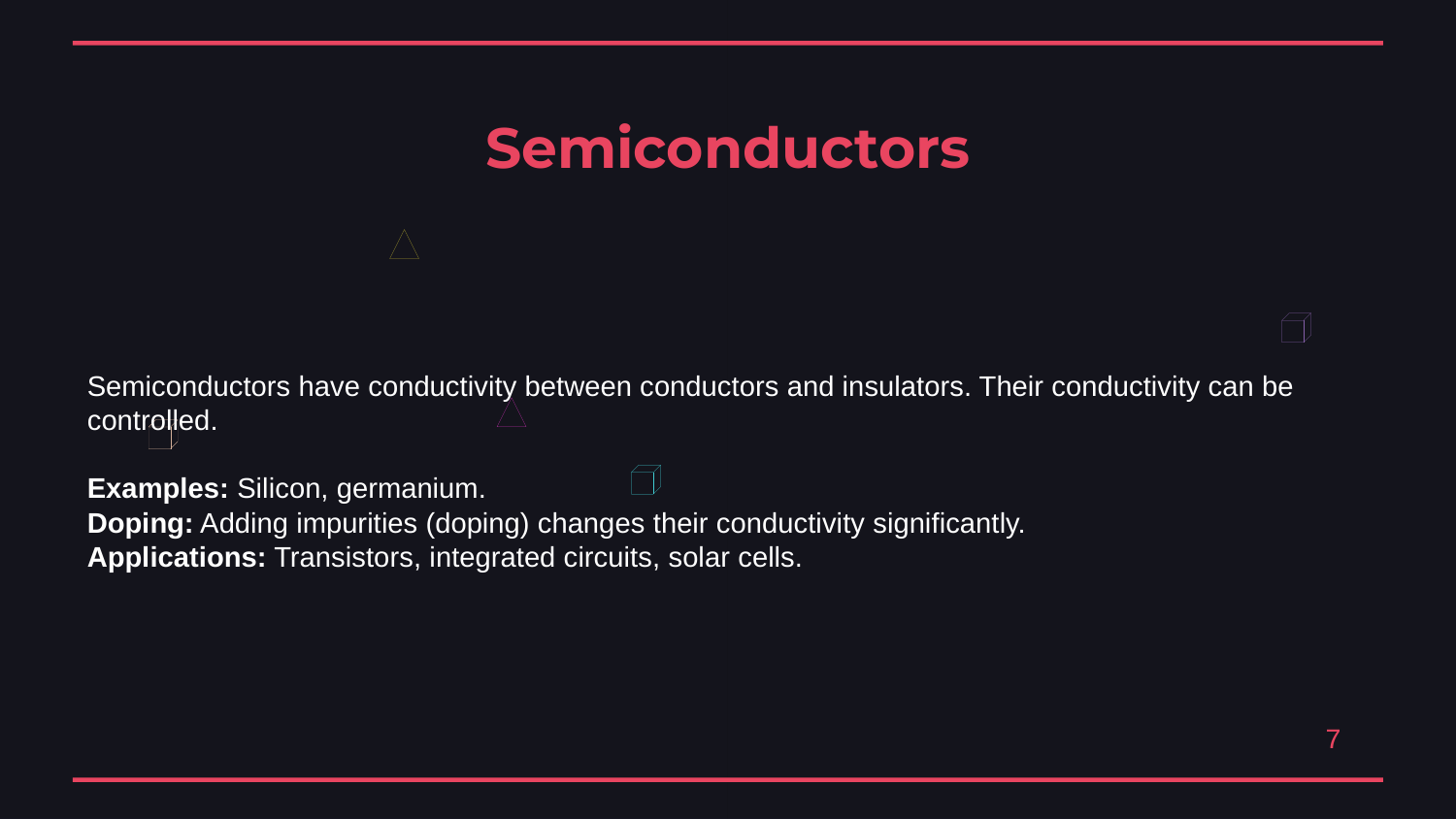

Semiconductors

Semiconductors have conductivity between conductors and insulators. Their conductivity can be controlled.

Examples: Silicon, germanium.
Doping: Adding impurities (doping) changes their conductivity significantly.
Applications: Transistors, integrated circuits, solar cells.

7